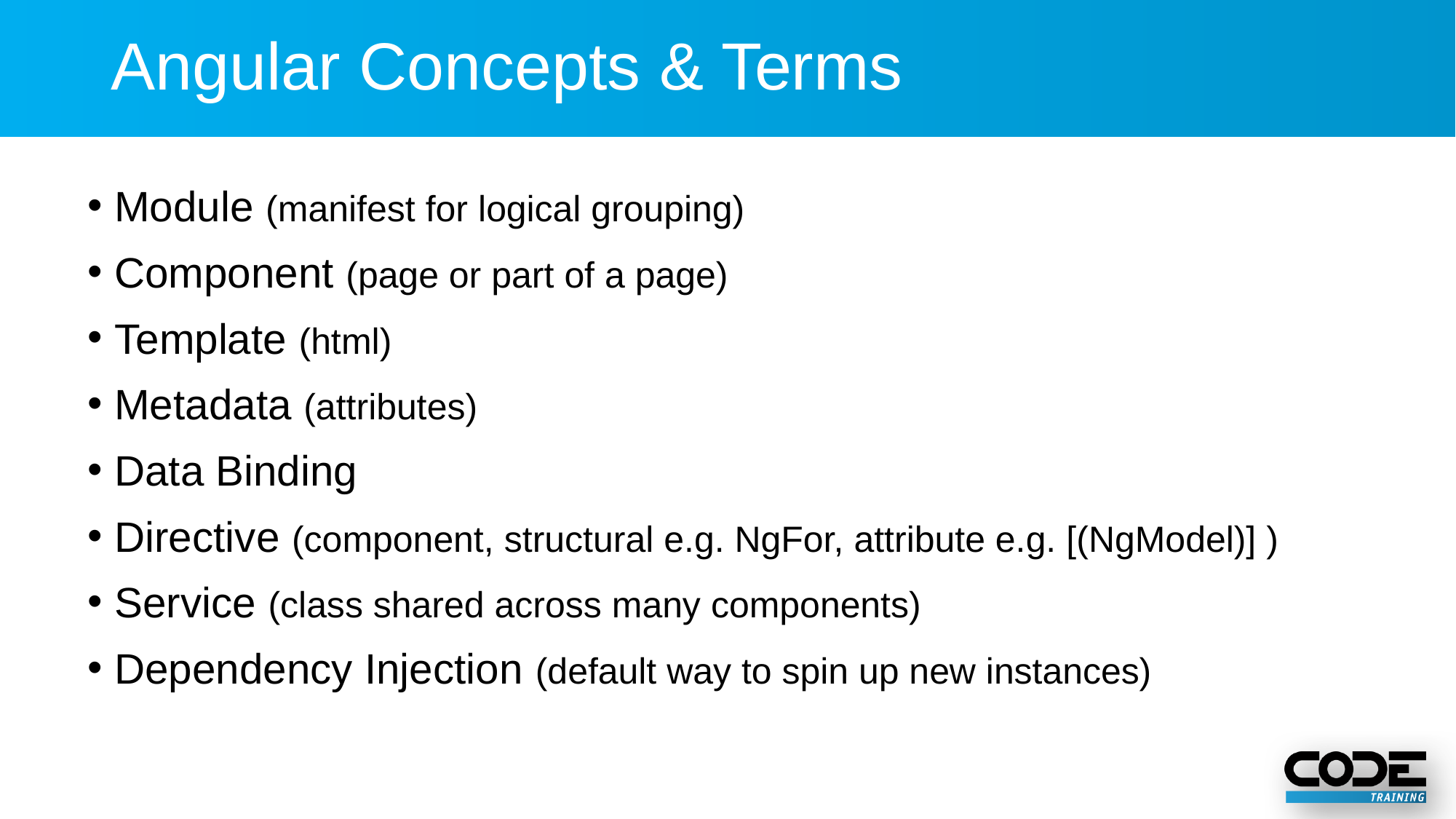

# Angular Concepts & Terms
Module (manifest for logical grouping)
Component (page or part of a page)
Template (html)
Metadata (attributes)
Data Binding
Directive (component, structural e.g. NgFor, attribute e.g. [(NgModel)] )
Service (class shared across many components)
Dependency Injection (default way to spin up new instances)